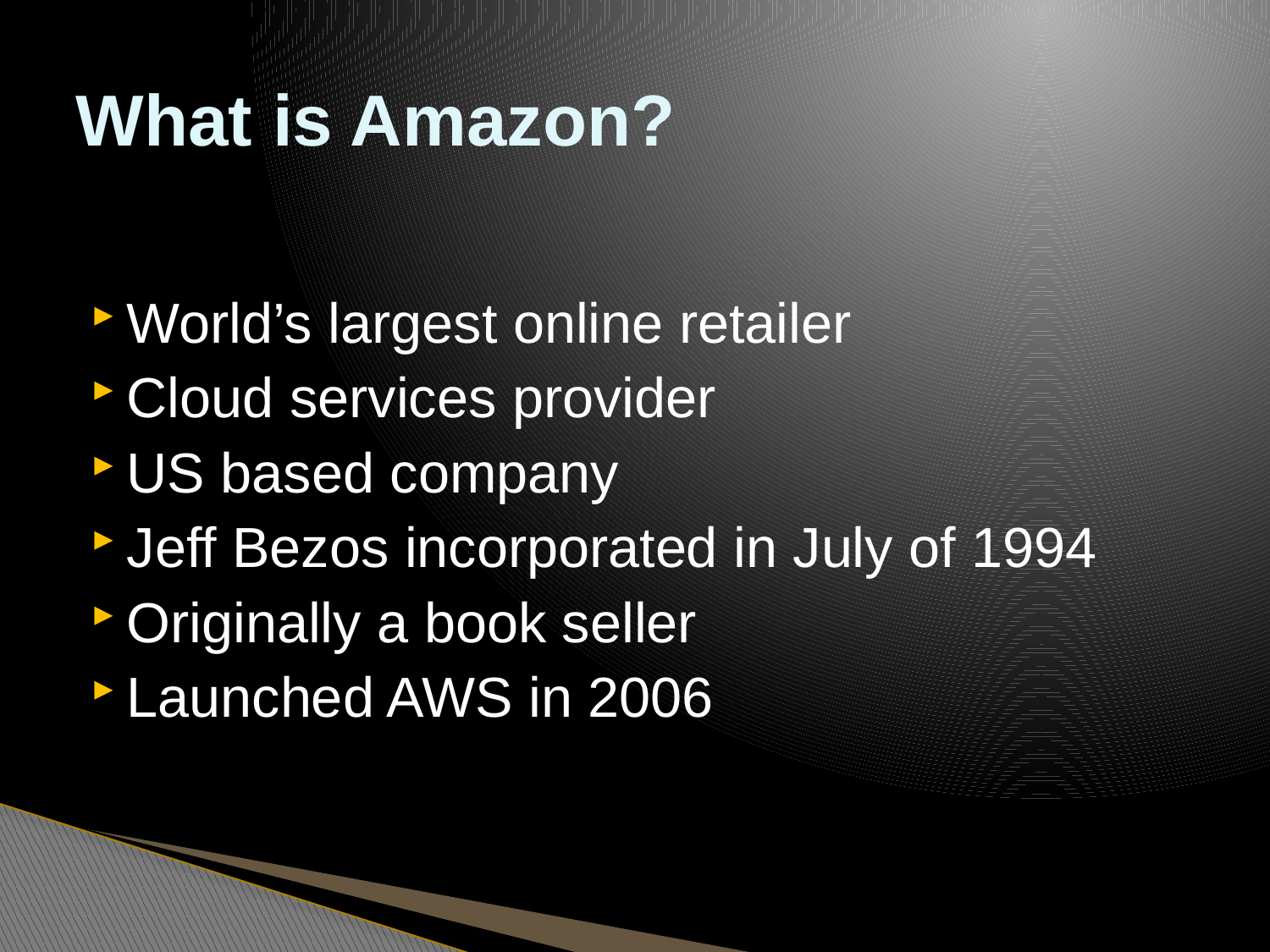

# What is Amazon?

World’s largest online retailer
Cloud services provider
US based company
Jeff Bezos incorporated in July of 1994
Originally a book seller
Launched AWS in 2006